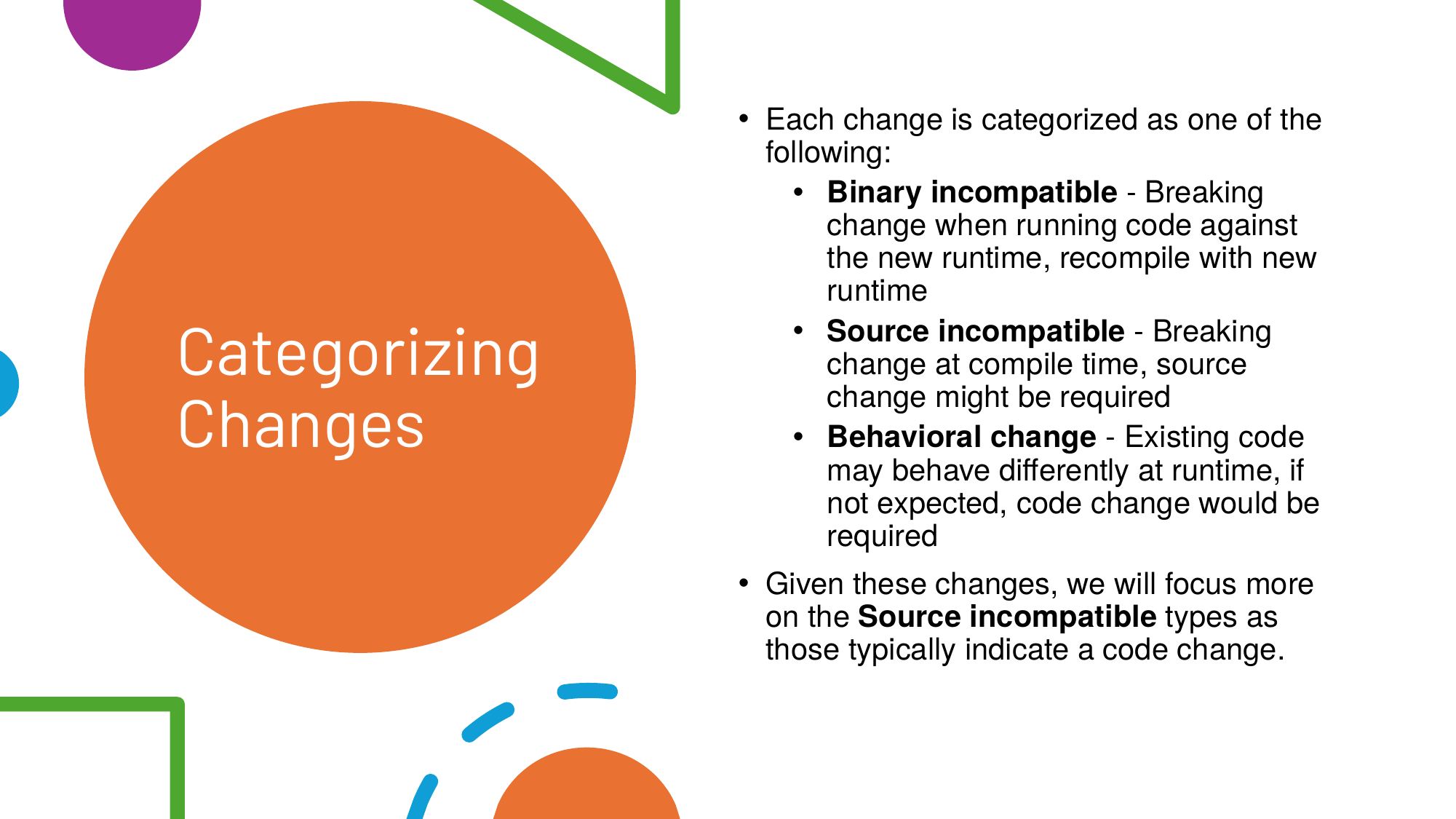

Each change is categorized as one of the following:
Binary incompatible - Breaking change when running code against the new runtime, recompile with new runtime
Source incompatible - Breaking change at compile time, source change might be required
Behavioral change - Existing code may behave differently at runtime, if not expected, code change would be required
Given these changes, we will focus more on the Source incompatible types as those typically indicate a code change.

# Categorizing Changes